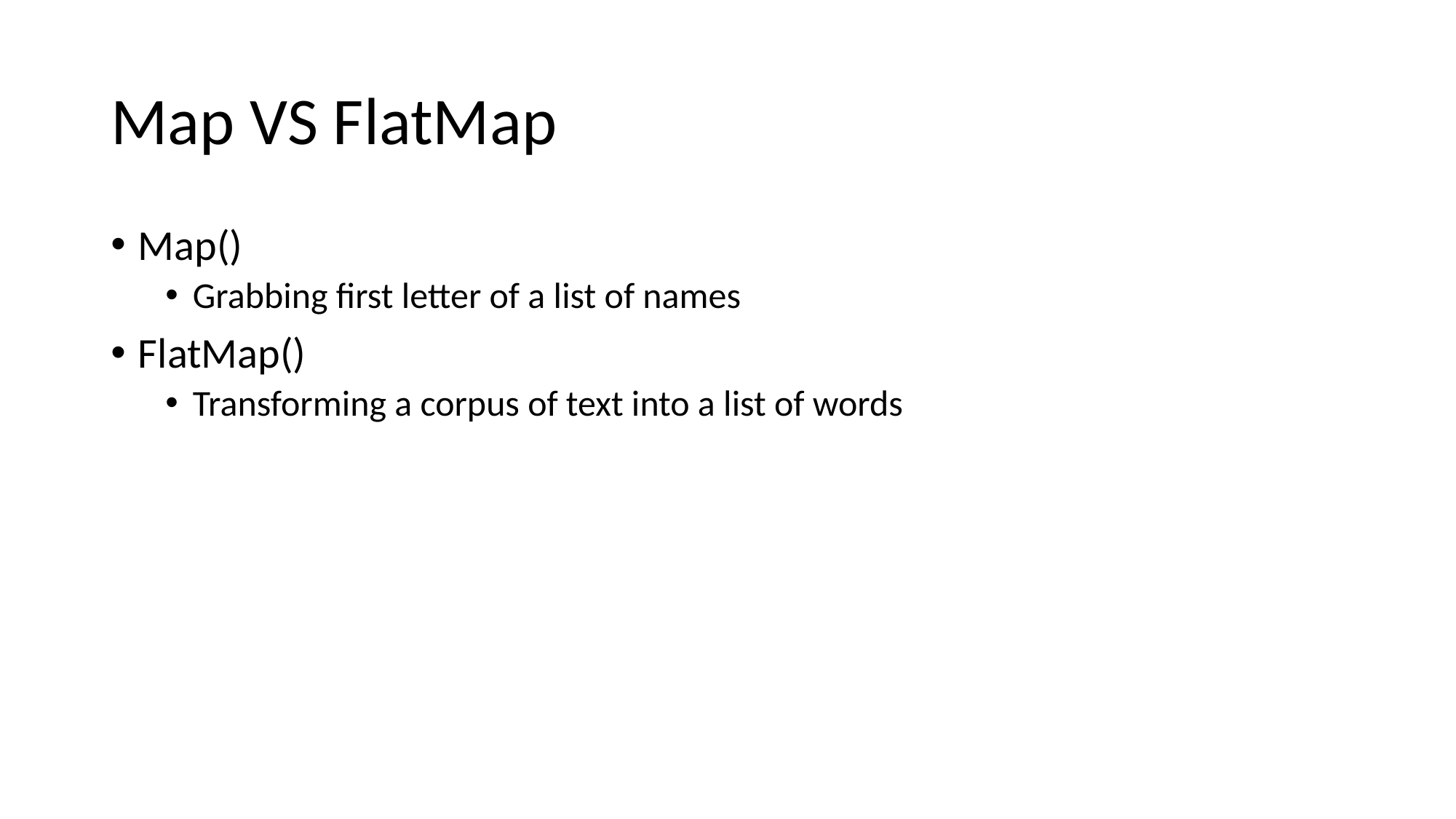

# Map VS FlatMap
Map()
Grabbing first letter of a list of names
FlatMap()
Transforming a corpus of text into a list of words